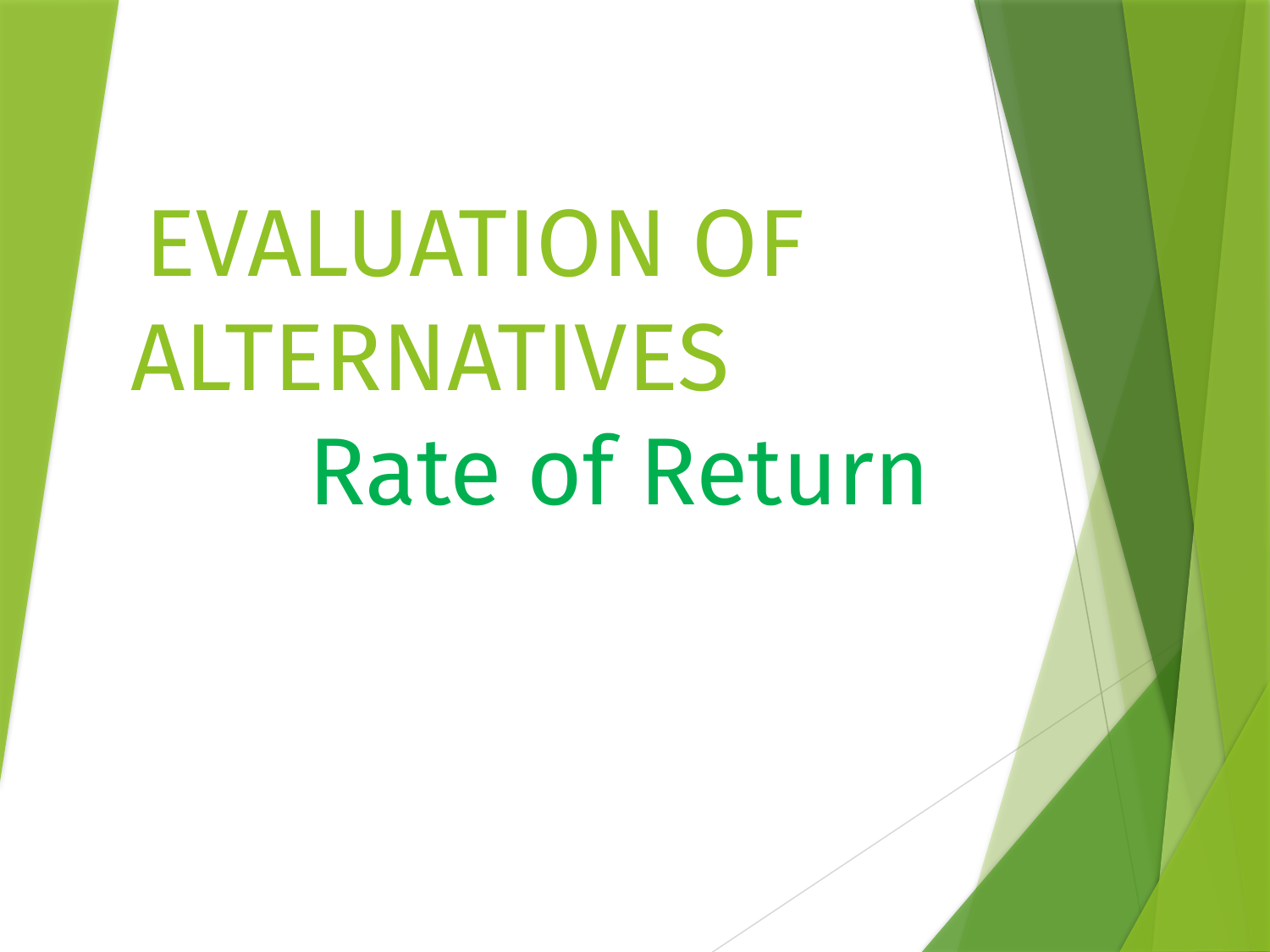

# EVALUATION OF      ALTERNATIVES         Rate of Return